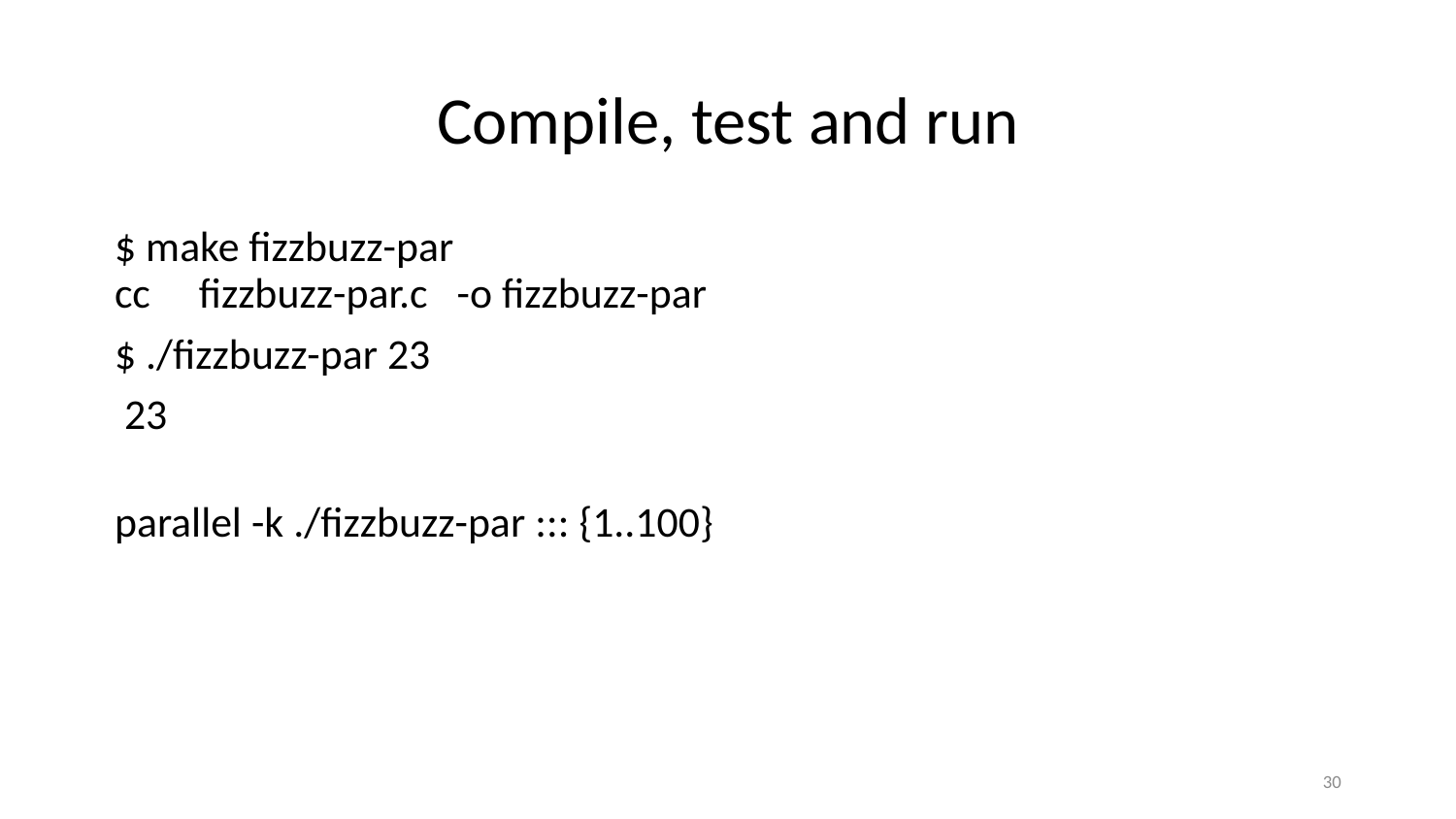

# Compile, test and run
$ make fizzbuzz-par
cc     fizzbuzz-par.c   -o fizzbuzz-par
$ ./fizzbuzz-par 23
 23
parallel -k ./fizzbuzz-par ::: {1..100}
30